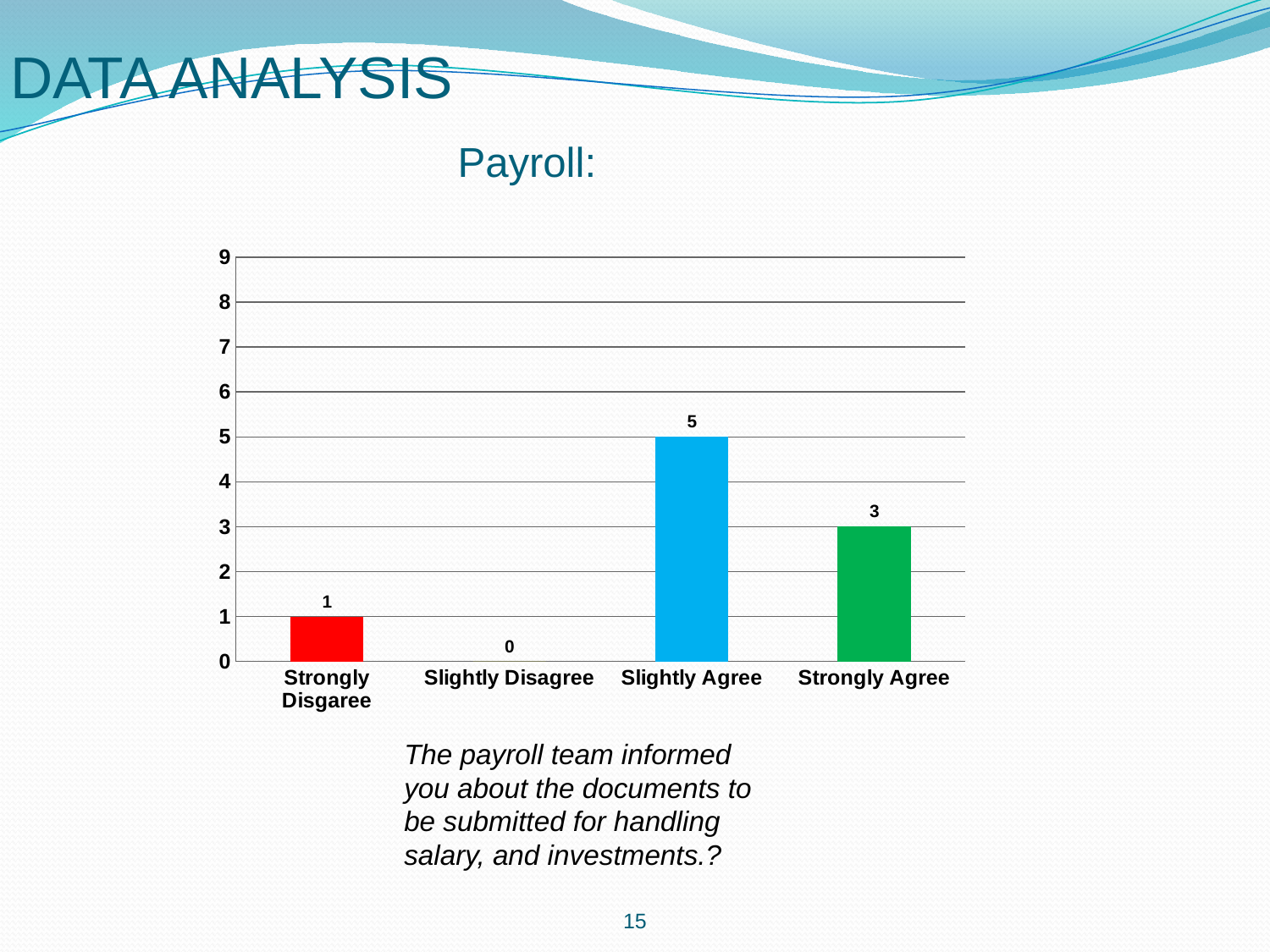

# DATA ANALYSIS Payroll:

### Chart

| Category |  |
|---|---|
| Strongly Disgaree | 1.0 |
| Slightly Disagree | 0.0 |
| Slightly Agree | 5.0 |
| Strongly Agree | 3.0 |
The payroll team informed you about the documents to be submitted for handling salary, and investments.?
15